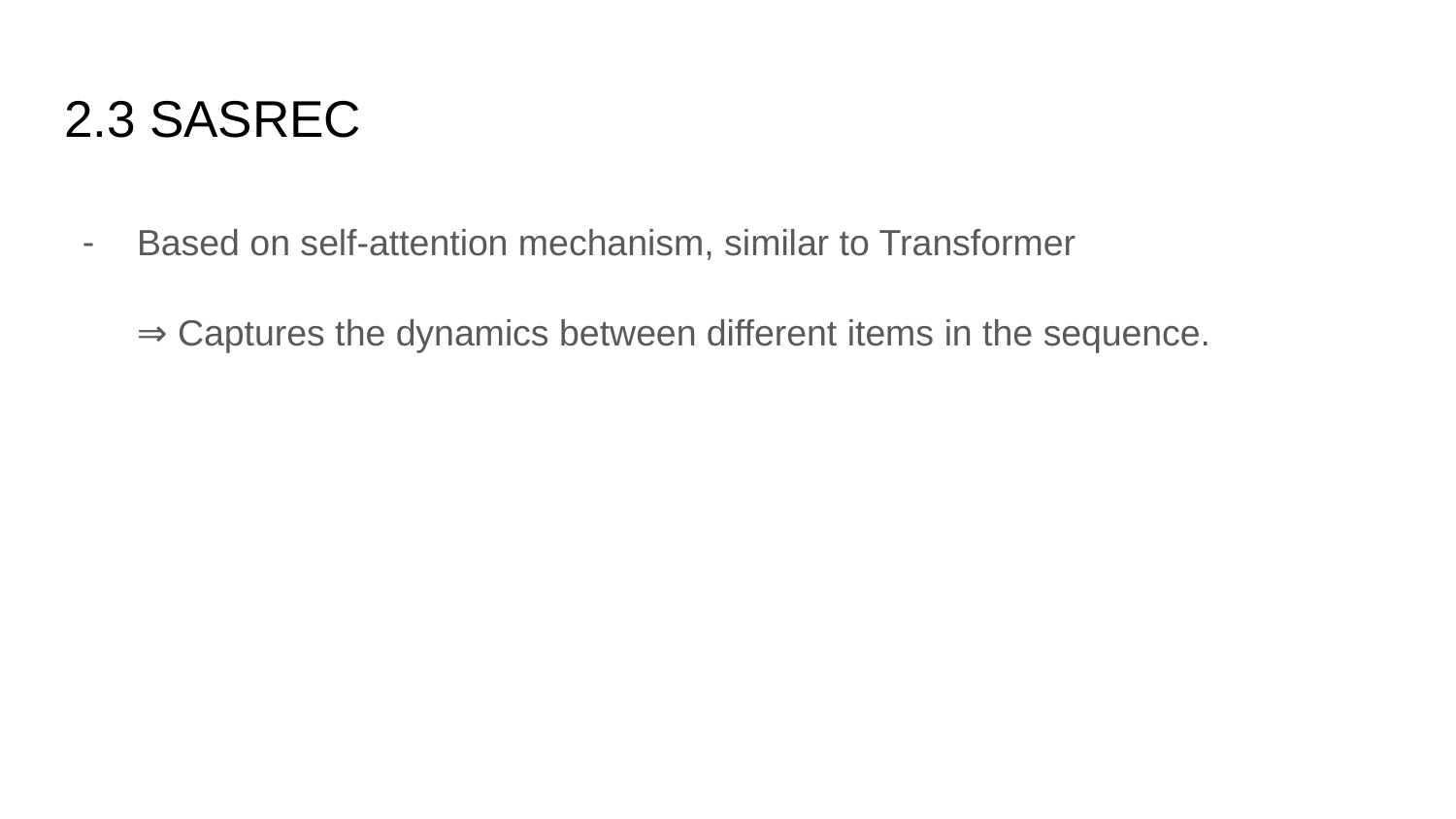

# 2.3 SASREC
Based on self-attention mechanism, similar to Transformer
⇒ Captures the dynamics between different items in the sequence.